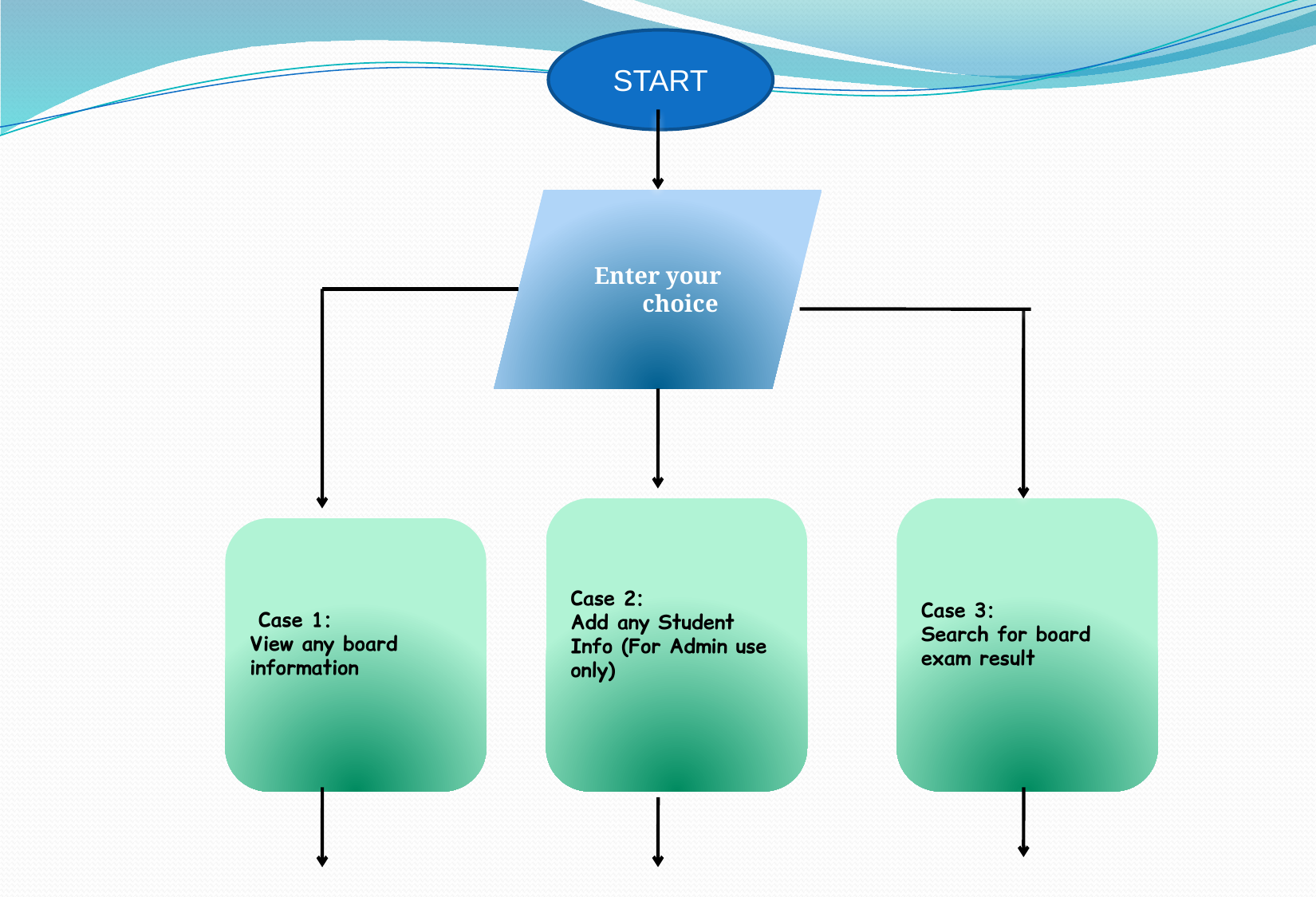

START
Enter your choice
Case 2:
Add any Student Info (For Admin use only)

Case 3:
Search for board exam result

 Case 1:
View any board information